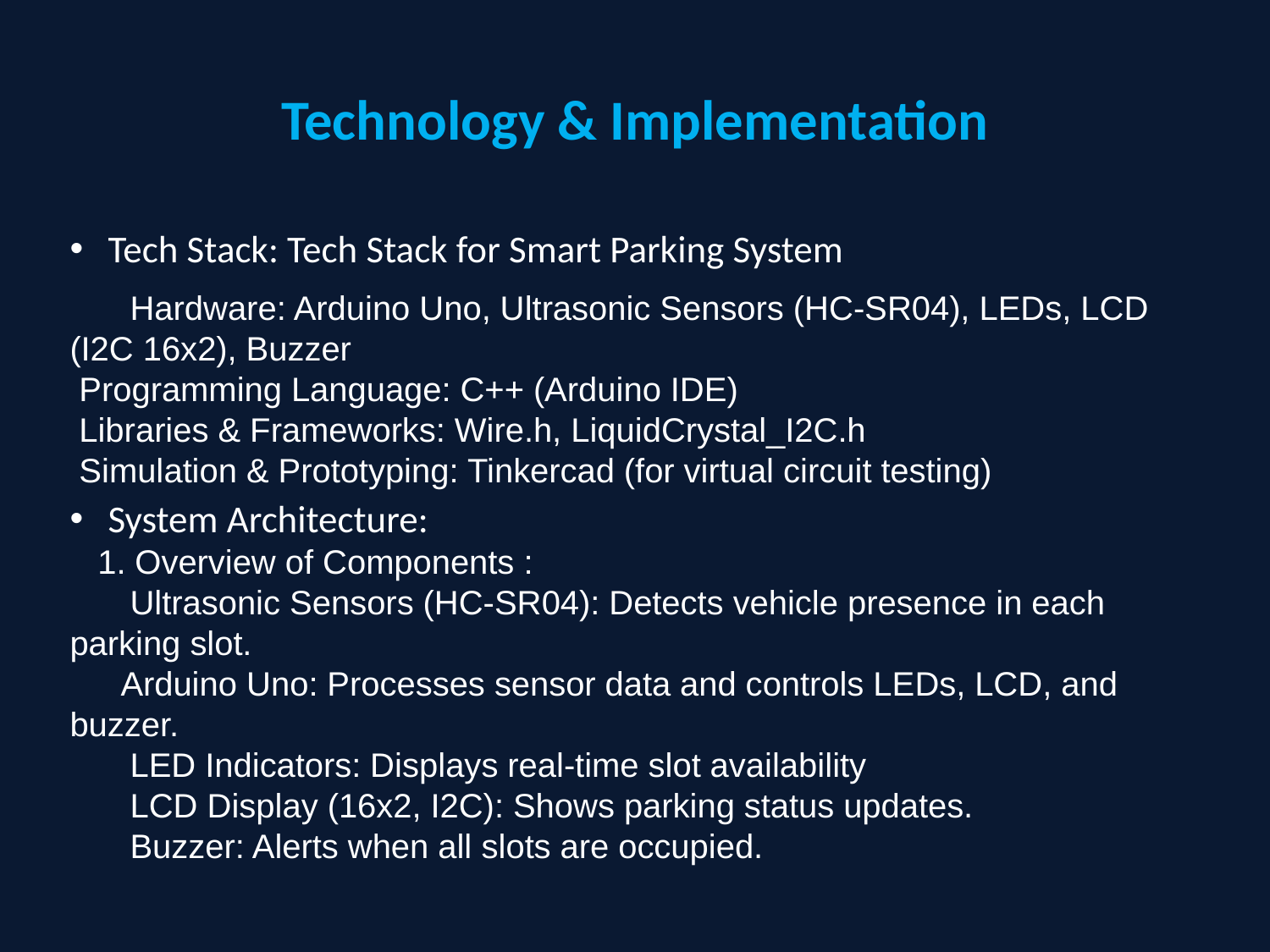

# Technology & Implementation
Tech Stack: Tech Stack for Smart Parking System
 Hardware: Arduino Uno, Ultrasonic Sensors (HC-SR04), LEDs, LCD (I2C 16x2), Buzzer
 Programming Language: C++ (Arduino IDE)
 Libraries & Frameworks: Wire.h, LiquidCrystal_I2C.h
 Simulation & Prototyping: Tinkercad (for virtual circuit testing)
System Architecture:
   1. Overview of Components :
 Ultrasonic Sensors (HC-SR04): Detects vehicle presence in each parking slot.
Arduino Uno: Processes sensor data and controls LEDs, LCD, and buzzer.
 LED Indicators: Displays real-time slot availability
 LCD Display (16x2, I2C): Shows parking status updates.
 Buzzer: Alerts when all slots are occupied.